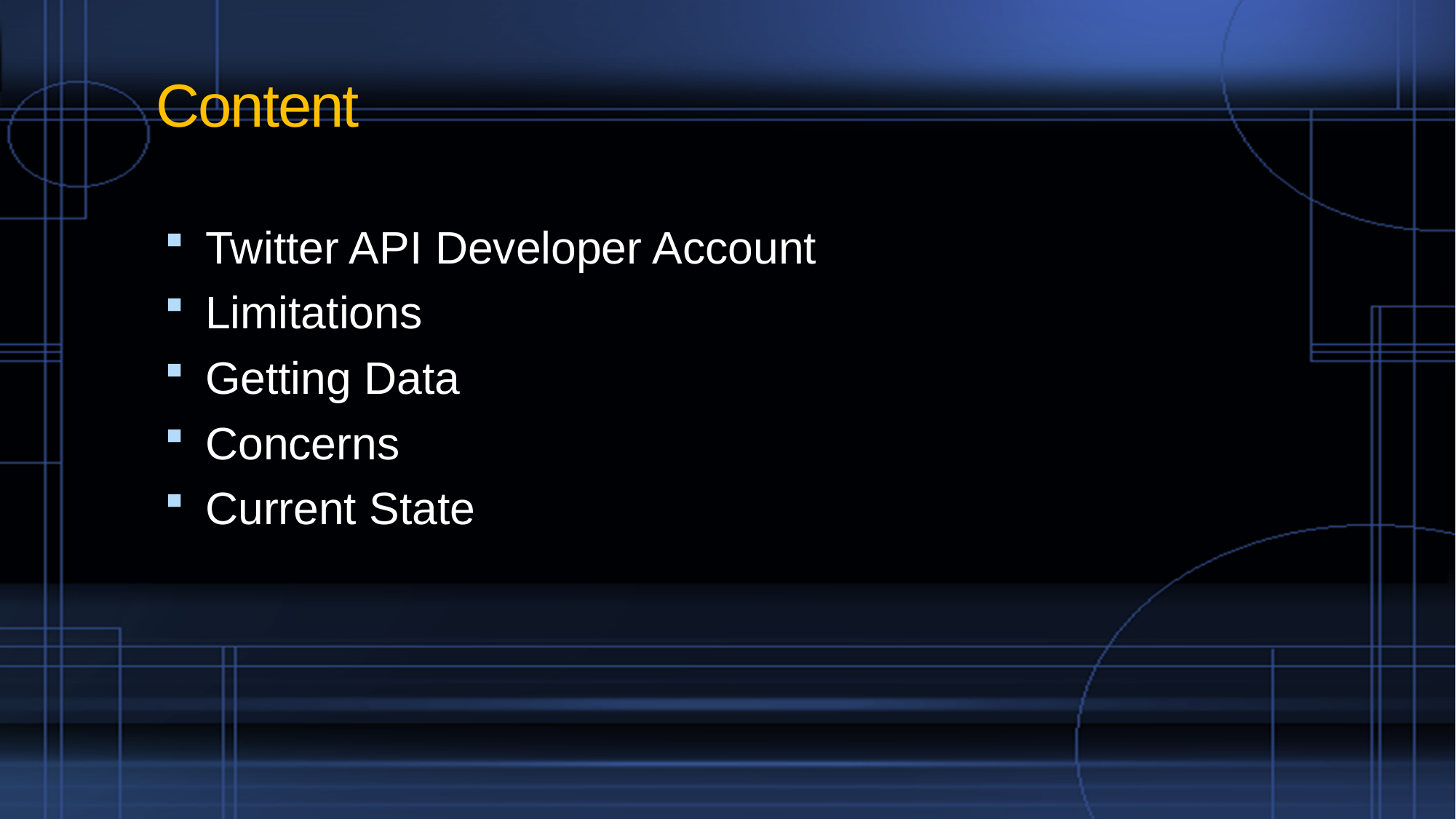

# Content
Twitter API Developer Account
Limitations
Getting Data
Concerns
Current State